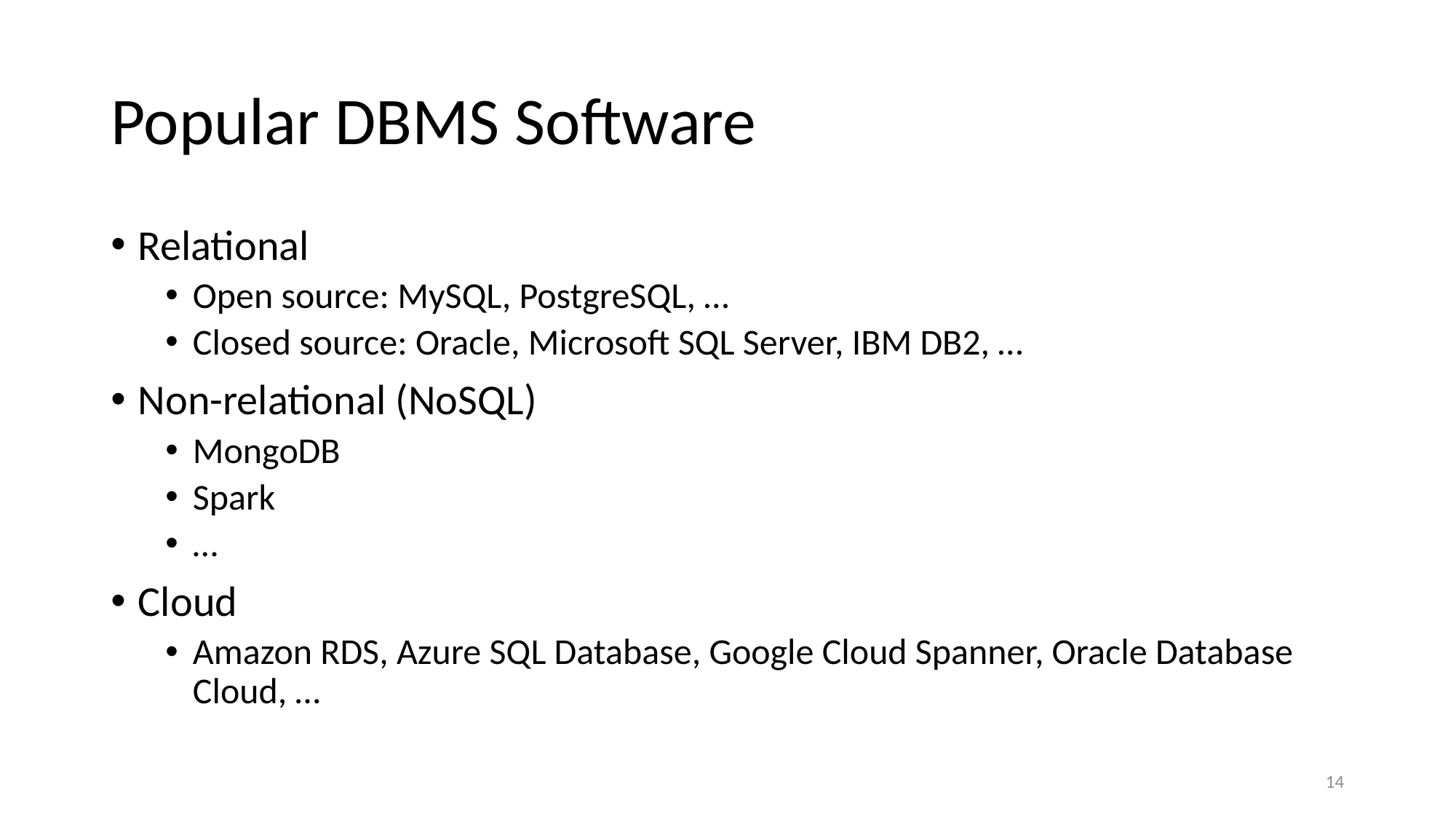

# Popular DBMS Software
Relational
Open source: MySQL, PostgreSQL, …
Closed source: Oracle, Microsoft SQL Server, IBM DB2, …
Non-relational (NoSQL)
MongoDB
Spark
…
Cloud
Amazon RDS, Azure SQL Database, Google Cloud Spanner, Oracle Database Cloud, …

14